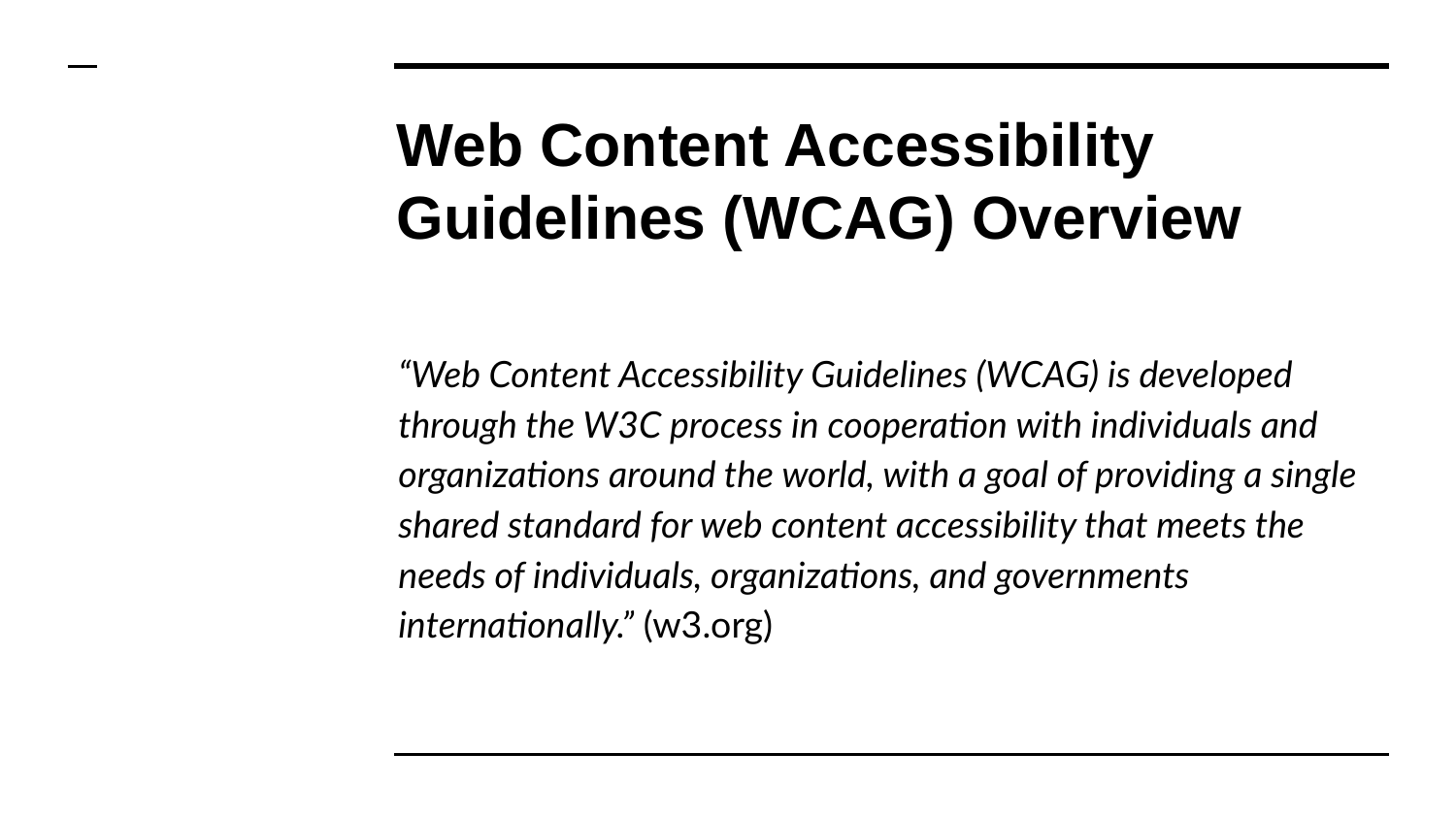

# Web Content Accessibility Guidelines (WCAG) Overview

“Web Content Accessibility Guidelines (WCAG) is developed through the W3C process in cooperation with individuals and organizations around the world, with a goal of providing a single shared standard for web content accessibility that meets the needs of individuals, organizations, and governments internationally.” (w3.org)